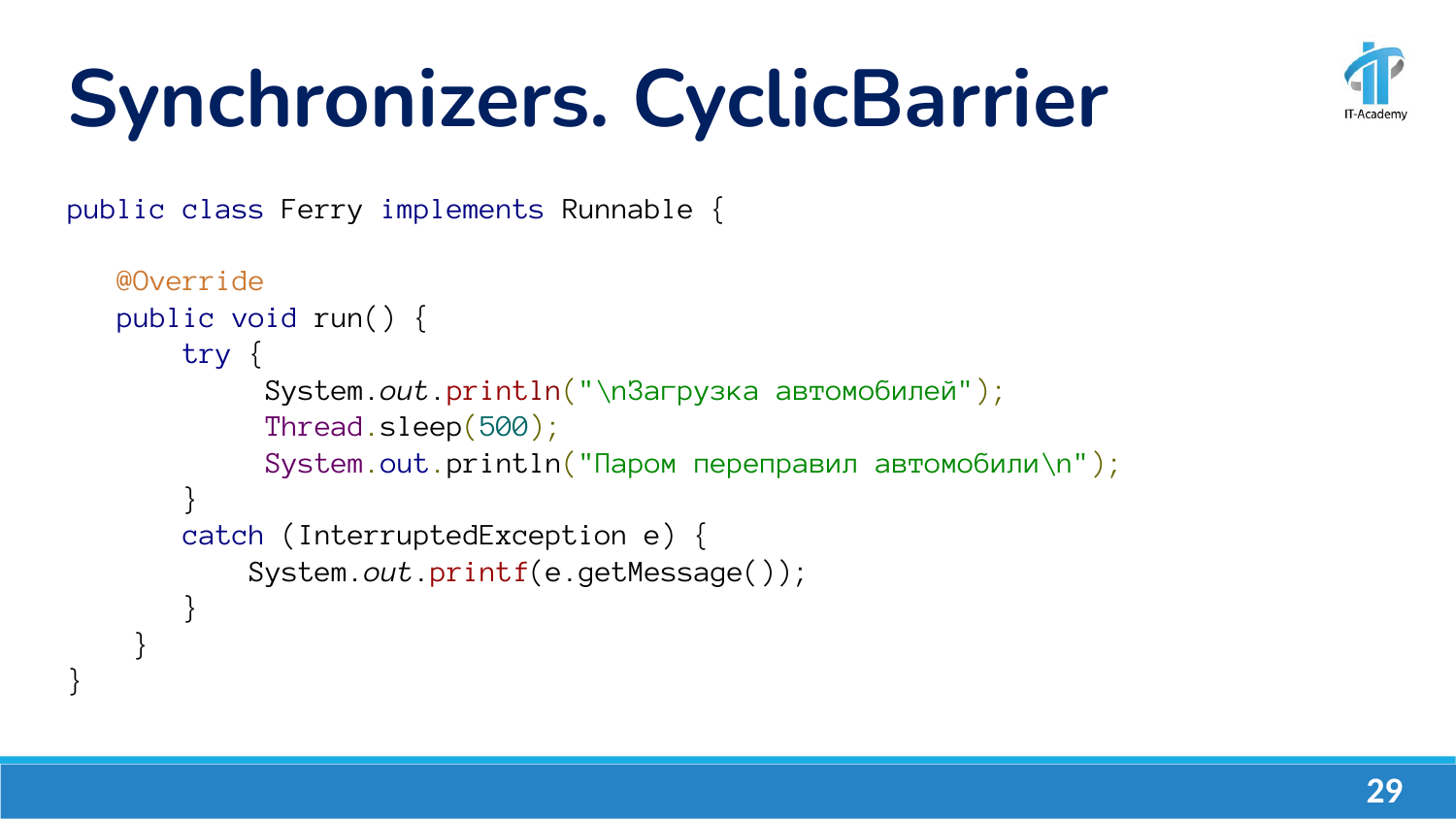

Synchronizers. CyclicBarrier
public class Ferry implements Runnable {

   @Override
   public void run() {
       try {
            System.out.println("\nЗагрузка автомобилей");
            Thread.sleep(500);
            System.out.println("Паром переправил автомобили\n");
       }
       catch (InterruptedException e) {
           System.out.printf(e.getMessage());
       }
    }
}
29